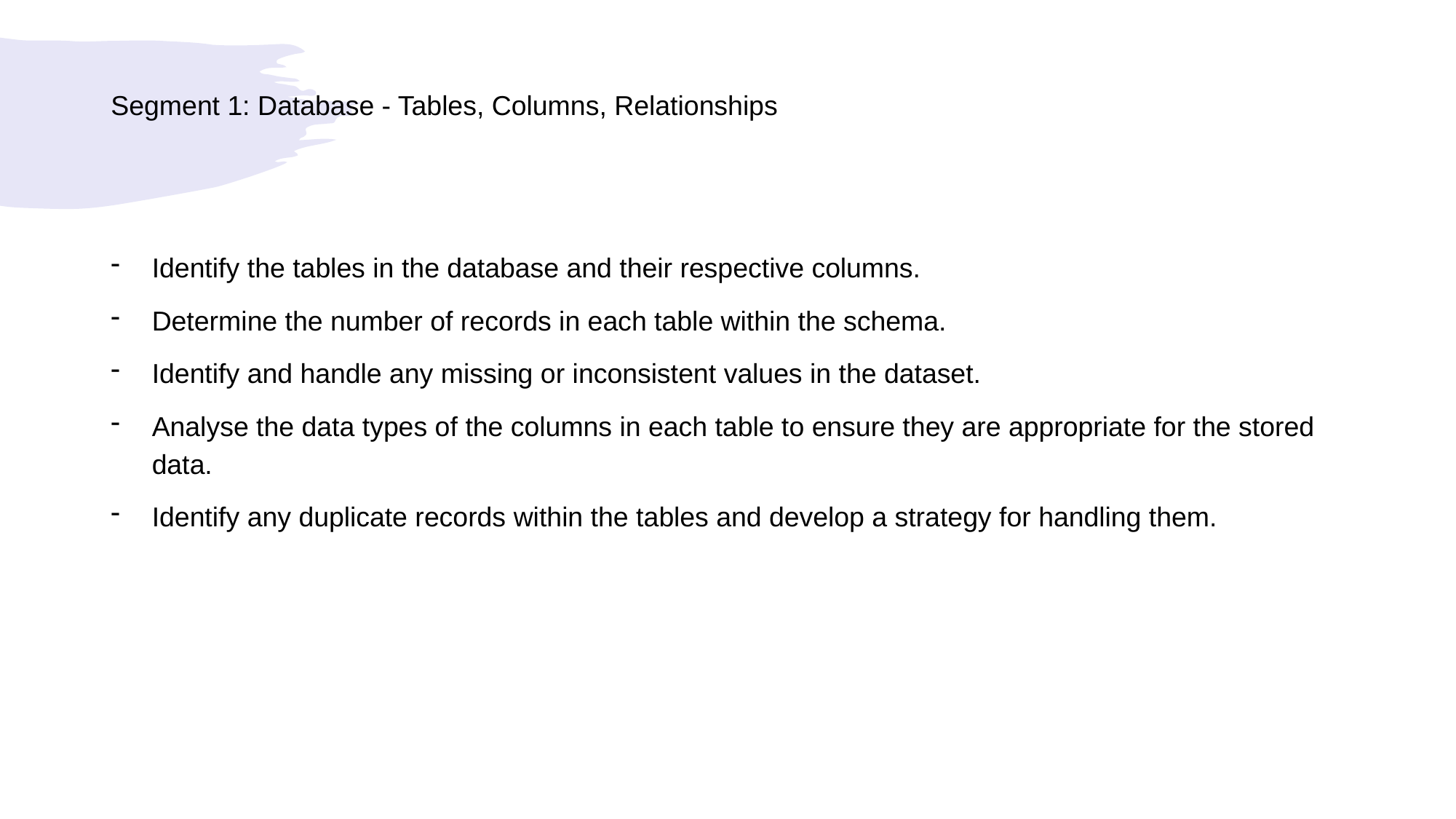

# Segment 1: Database - Tables, Columns, Relationships
Identify the tables in the database and their respective columns.
Determine the number of records in each table within the schema.
Identify and handle any missing or inconsistent values in the dataset.
Analyse the data types of the columns in each table to ensure they are appropriate for the stored data.
Identify any duplicate records within the tables and develop a strategy for handling them.